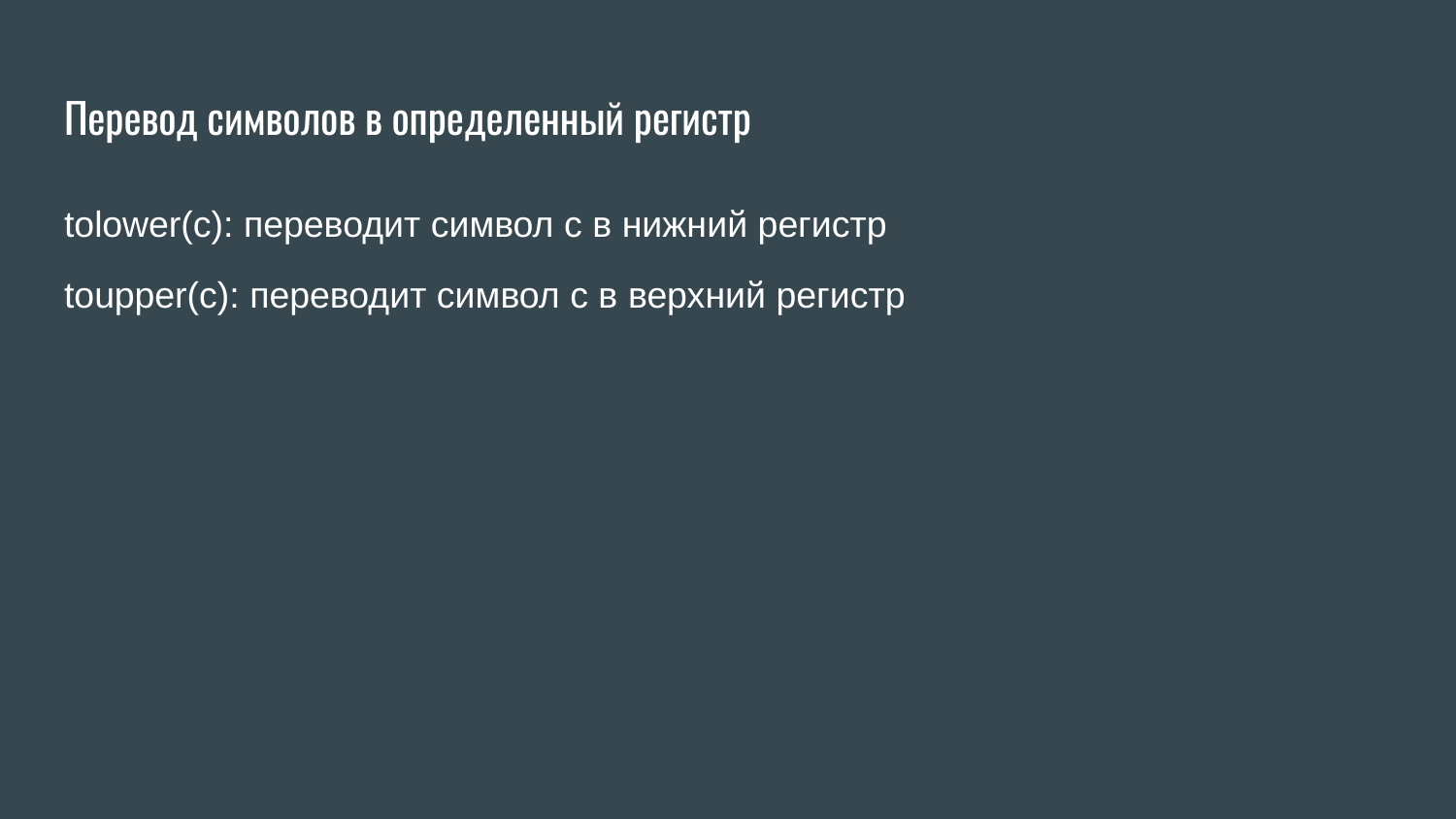

# Перевод символов в определенный регистр
tolower(c): переводит символ c в нижний регистр
toupper(c): переводит символ c в верхний регистр